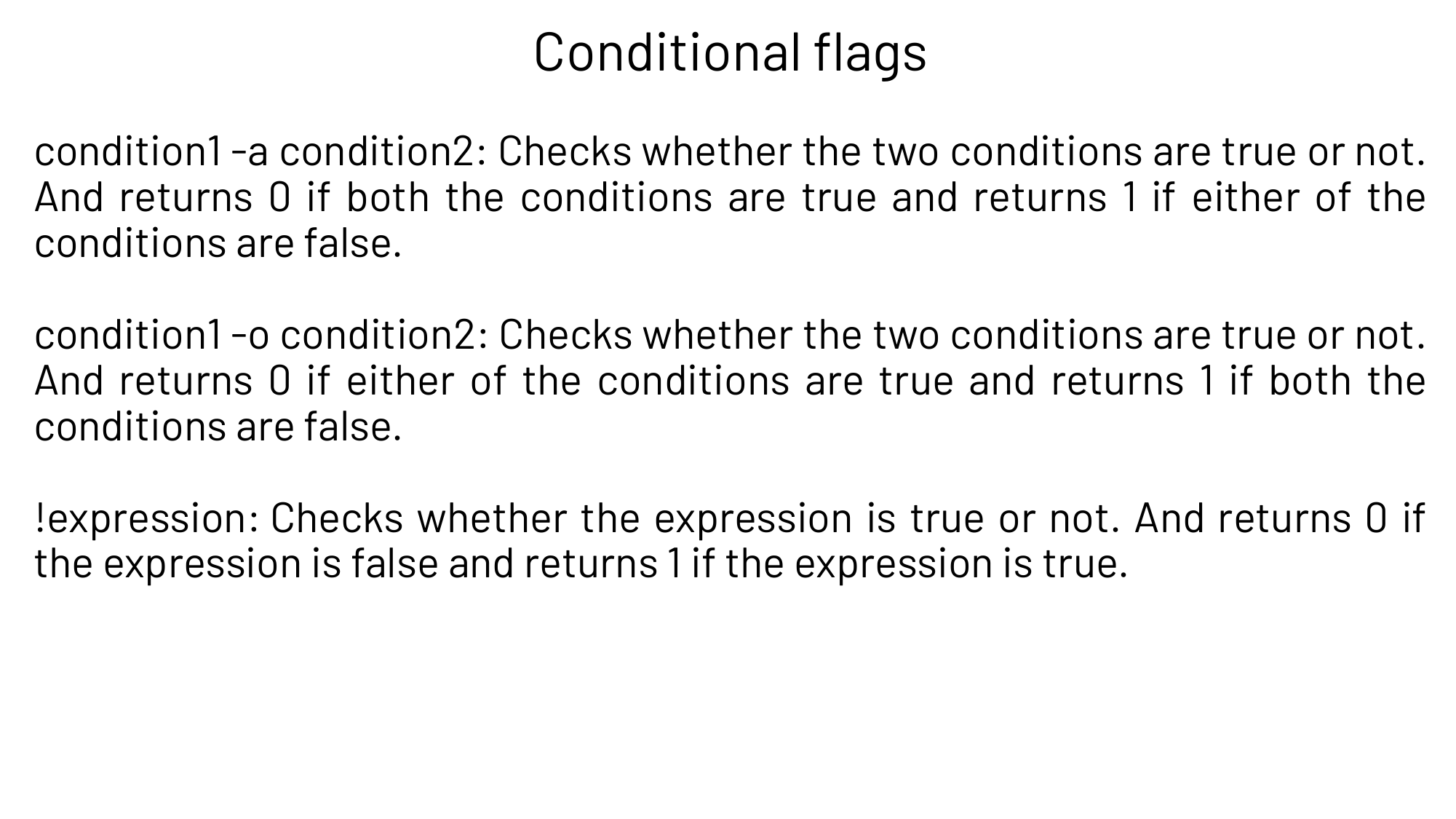

Conditional flags

condition1 -a condition2: Checks whether the two conditions are true or not. And returns 0 if both the conditions are true and returns 1 if either of the conditions are false.

condition1 -o condition2: Checks whether the two conditions are true or not. And returns 0 if either of the conditions are true and returns 1 if both the conditions are false.

!expression: Checks whether the expression is true or not. And returns 0 if the expression is false and returns 1 if the expression is true.